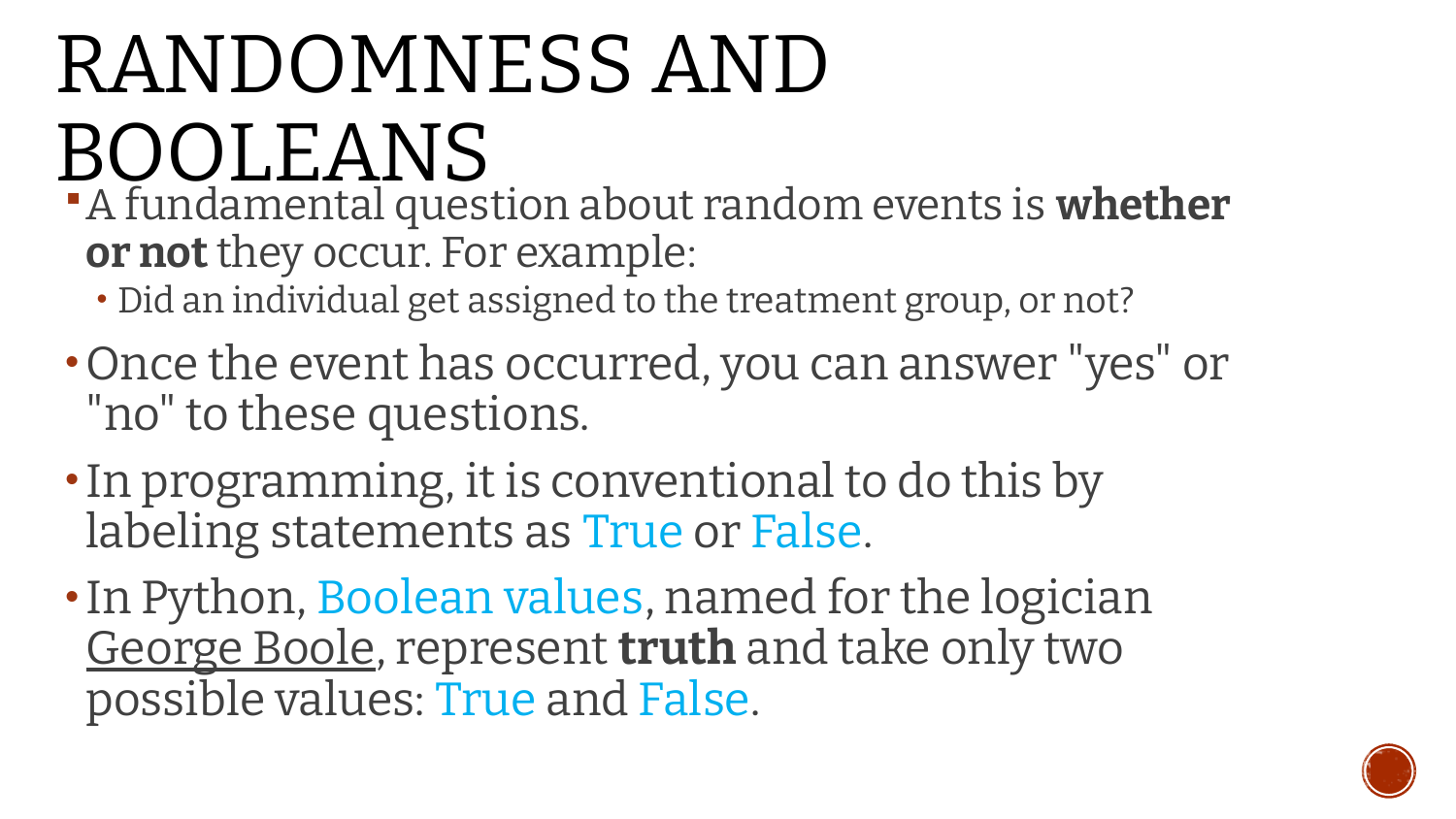

# Randomness and Booleans
A fundamental question about random events is whether or not they occur. For example:
Did an individual get assigned to the treatment group, or not?
Once the event has occurred, you can answer "yes" or "no" to these questions.
In programming, it is conventional to do this by labeling statements as True or False.
In Python, Boolean values, named for the logician George Boole, represent truth and take only two possible values: True and False.